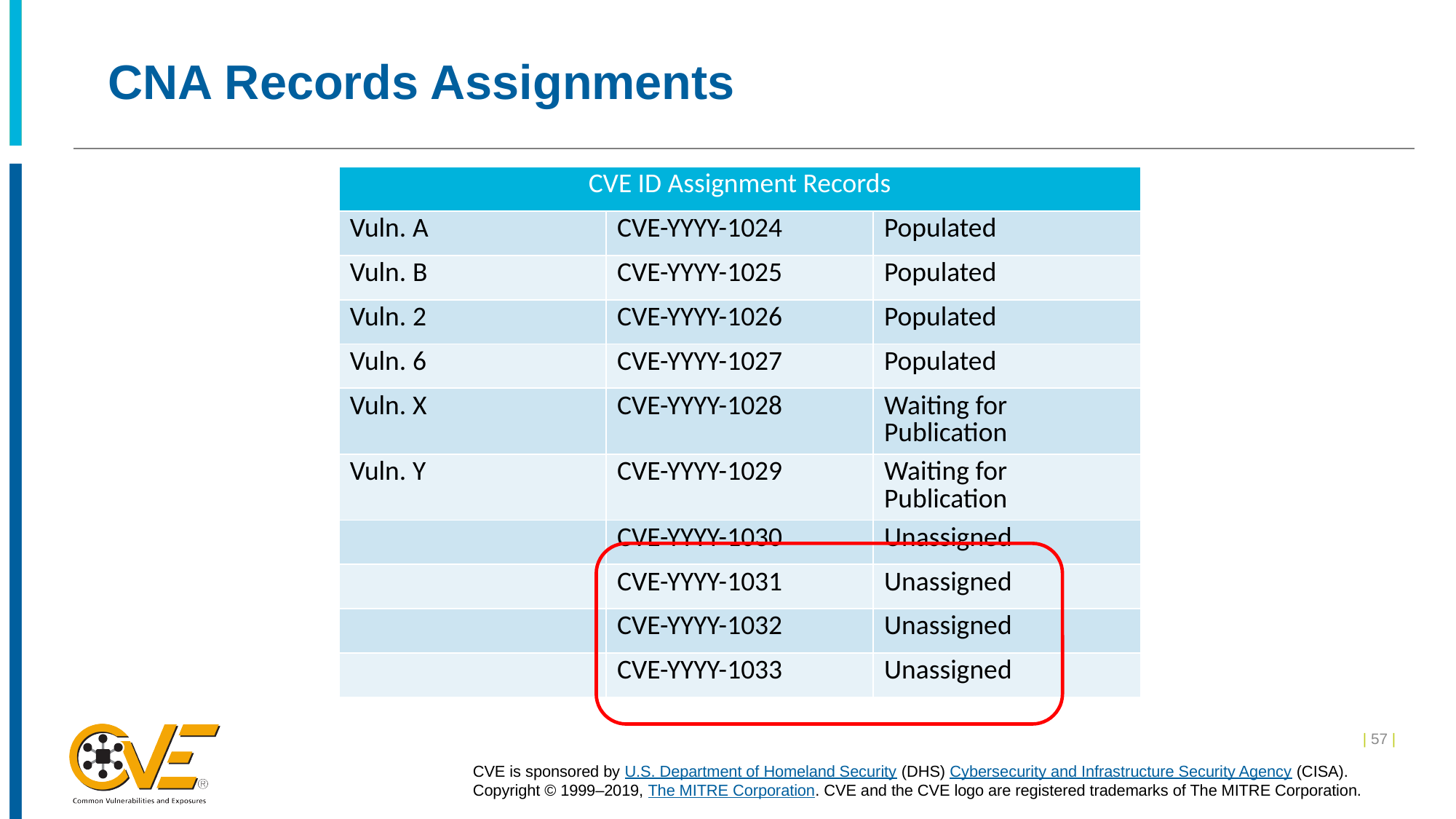

# CNA Records Assignments
| CVE ID Assignment Records |  |  |
| --- | --- | --- |
| Vuln. A | CVE-YYYY-1024 | Populated |
| Vuln. B | CVE-YYYY-1025 | Populated |
| Vuln. 2 | CVE-YYYY-1026 | Populated |
| Vuln. 6 | CVE-YYYY-1027 | Populated |
| Vuln. X | CVE-YYYY-1028 | Waiting for Publication |
| Vuln. Y | CVE-YYYY-1029 | Waiting for Publication |
|  | CVE-YYYY-1030 | Unassigned |
|  | CVE-YYYY-1031 | Unassigned |
|  | CVE-YYYY-1032 | Unassigned |
|  | CVE-YYYY-1033 | Unassigned |

| 57 |